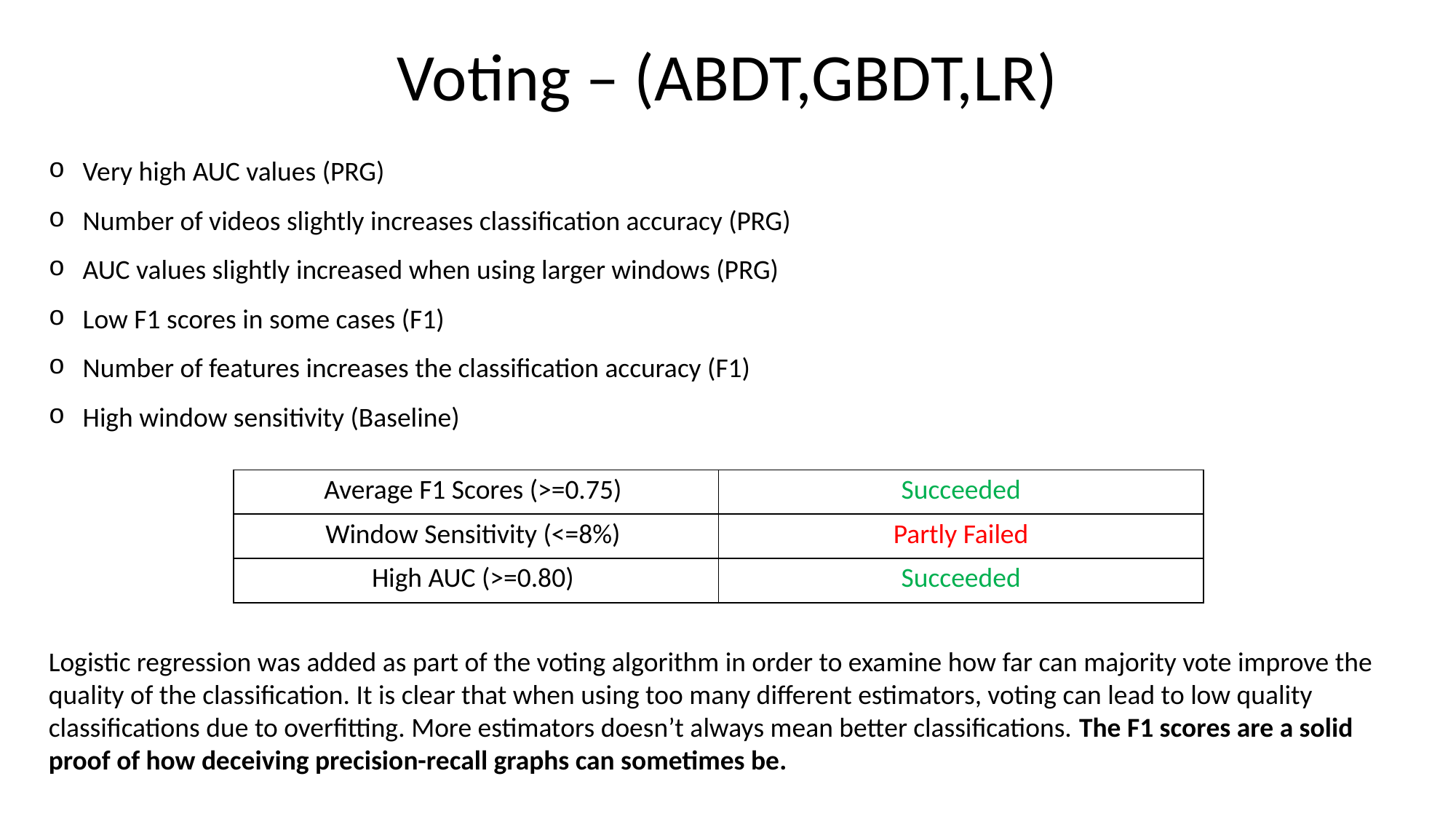

# Voting – (ABDT,GBDT,LR)
Very high AUC values (PRG)
Number of videos slightly increases classification accuracy (PRG)
AUC values slightly increased when using larger windows (PRG)
Low F1 scores in some cases (F1)
Number of features increases the classification accuracy (F1)
High window sensitivity (Baseline)
| Average F1 Scores (>=0.75) | Succeeded |
| --- | --- |
| Window Sensitivity (<=8%) | Partly Failed |
| High AUC (>=0.80) | Succeeded |
Logistic regression was added as part of the voting algorithm in order to examine how far can majority vote improve the quality of the classification. It is clear that when using too many different estimators, voting can lead to low quality classifications due to overfitting. More estimators doesn’t always mean better classifications. The F1 scores are a solid proof of how deceiving precision-recall graphs can sometimes be.